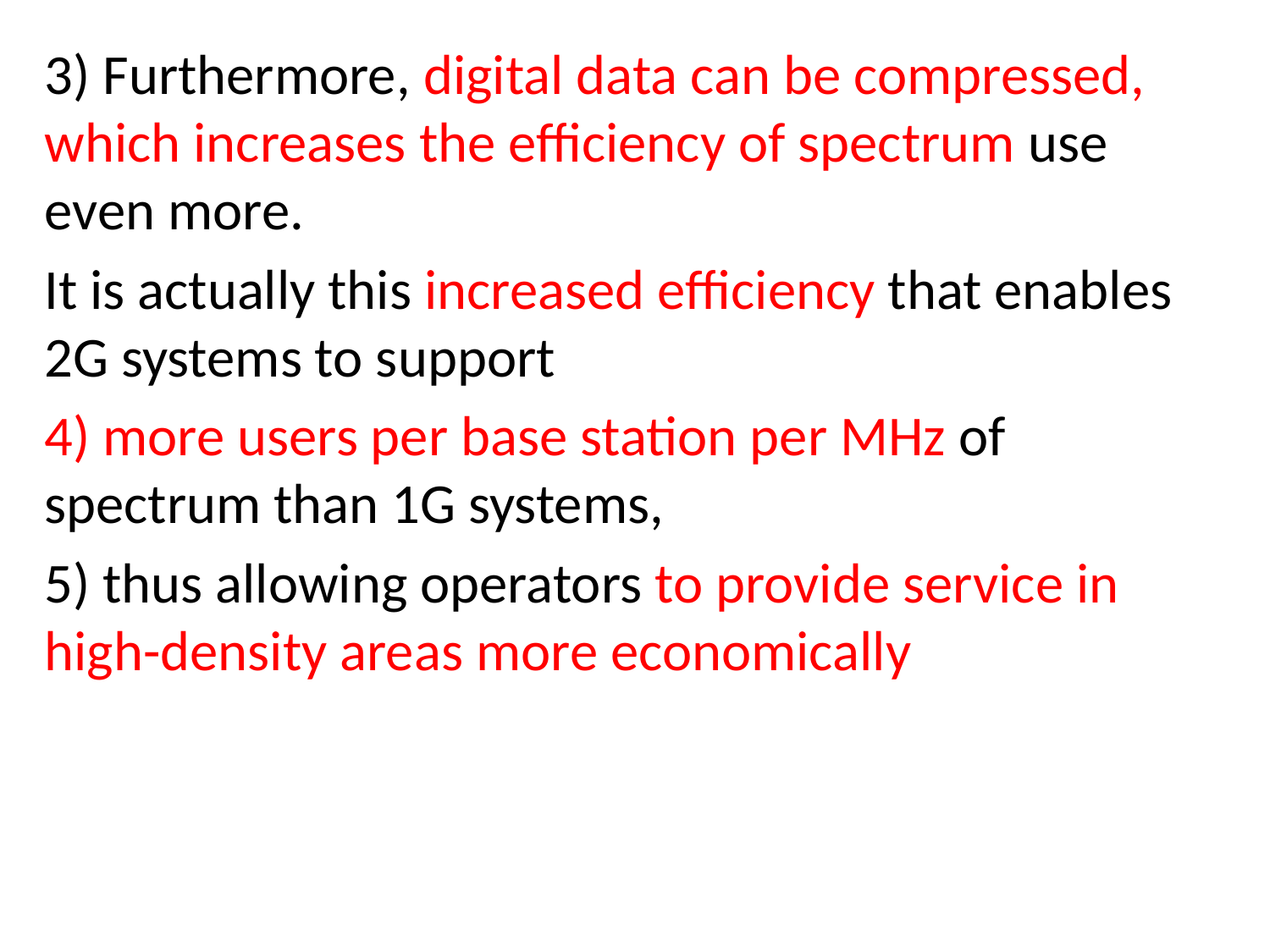

3) Furthermore, digital data can be compressed, which increases the efficiency of spectrum use even more.
It is actually this increased efficiency that enables 2G systems to support
4) more users per base station per MHz of spectrum than 1G systems,
5) thus allowing operators to provide service in high-density areas more economically